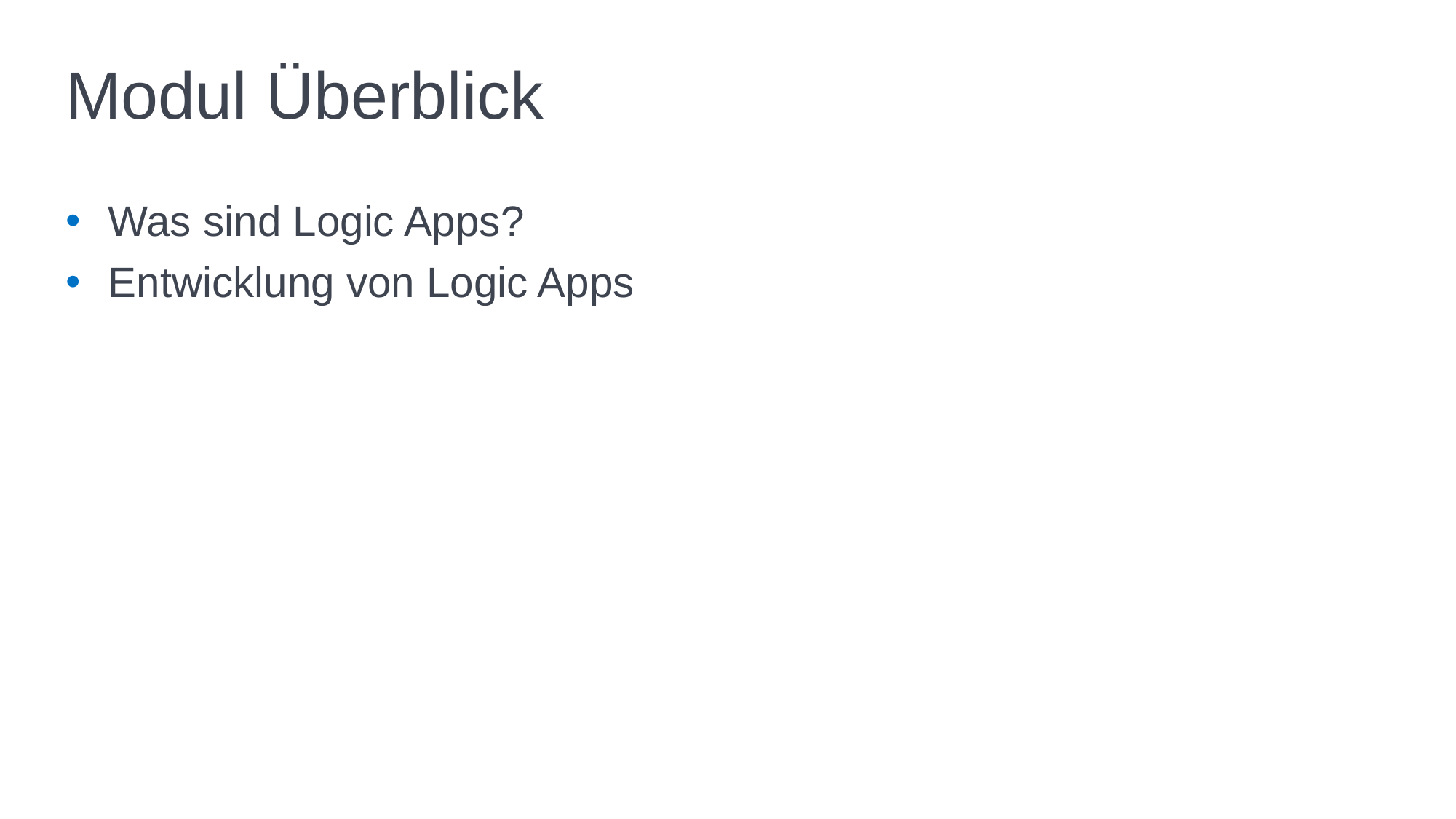

# Modul Überblick
Was sind Logic Apps?
Entwicklung von Logic Apps